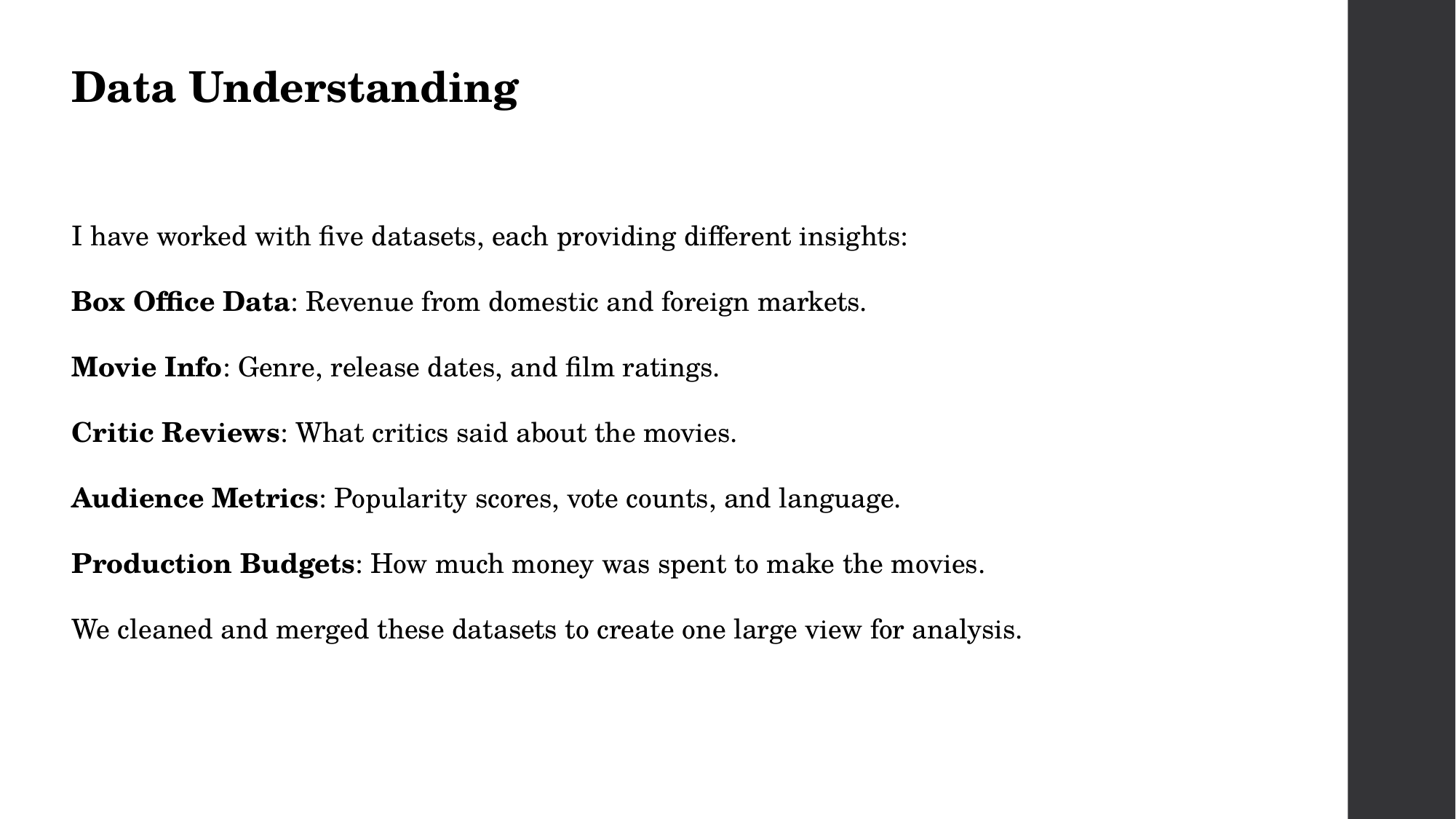

Data Understanding
I have worked with five datasets, each providing different insights:
Box Office Data: Revenue from domestic and foreign markets.
Movie Info: Genre, release dates, and film ratings.
Critic Reviews: What critics said about the movies.
Audience Metrics: Popularity scores, vote counts, and language.
Production Budgets: How much money was spent to make the movies.
We cleaned and merged these datasets to create one large view for analysis.